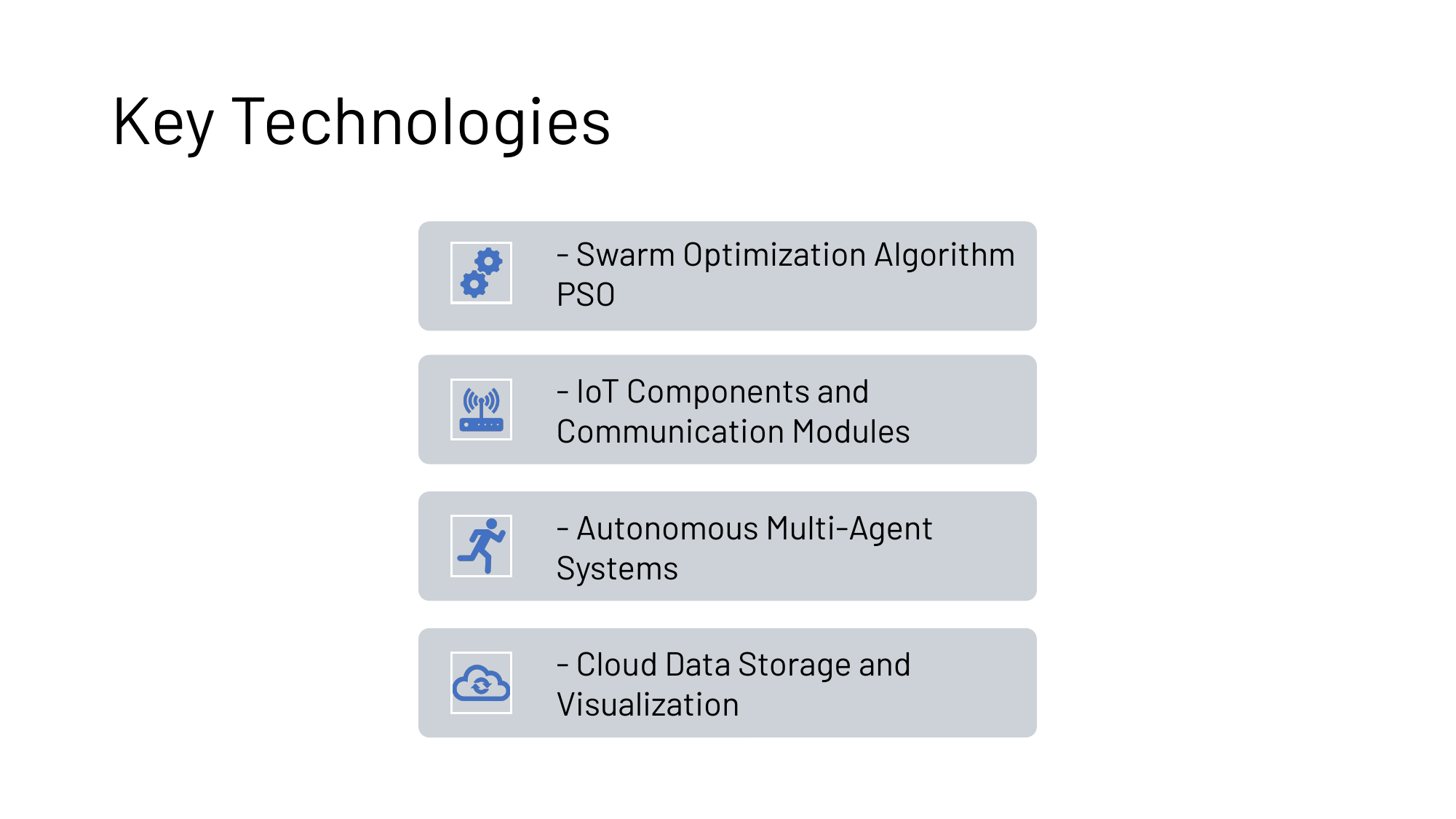

# Key Technologies
- Swarm Optimization Algorithm PSO
- IoT Components and Communication Modules
- Autonomous Multi-Agent Systems
- Cloud Data Storage and Visualization